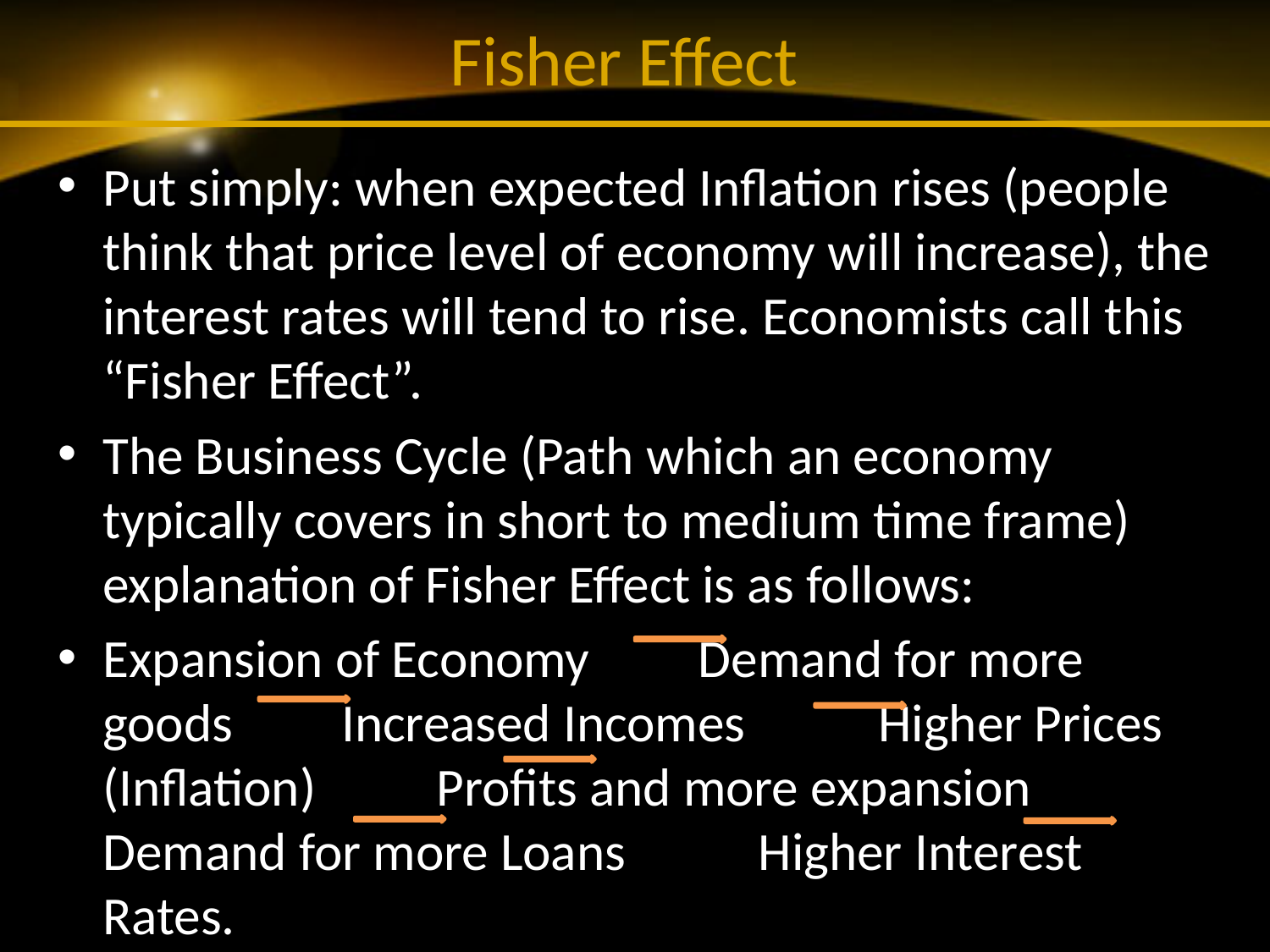

# Fisher Effect

Put simply: when expected Inflation rises (people think that price level of economy will increase), the interest rates will tend to rise. Economists call this “Fisher Effect”.
The Business Cycle (Path which an economy typically covers in short to medium time frame) explanation of Fisher Effect is as follows:
Expansion of Economy         Demand for more goods         Increased Incomes           Higher Prices (Inflation)          Profits and more expansion         Demand for more Loans           Higher Interest Rates.